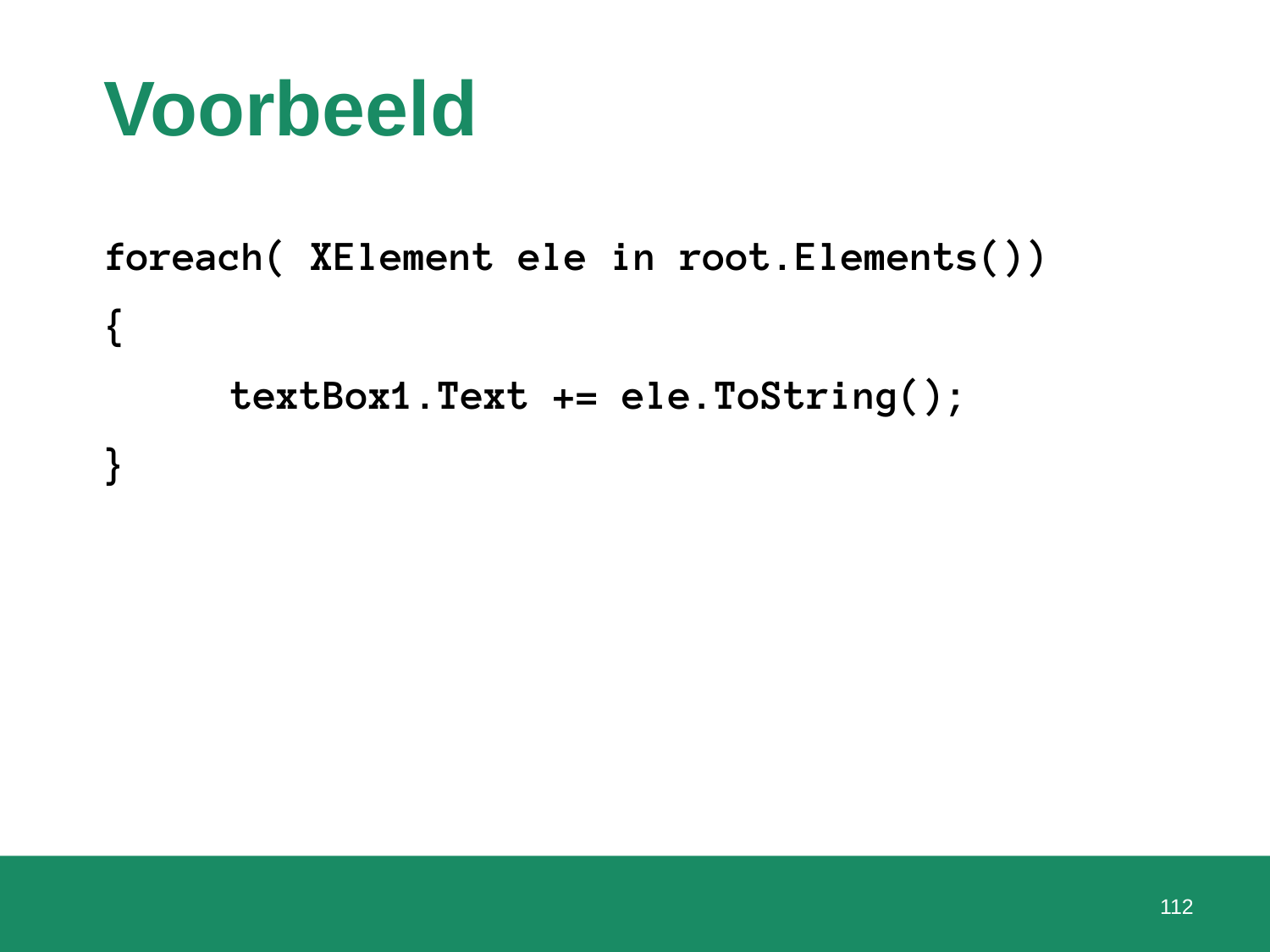

# Voorbeeld
foreach( XElement ele in root.Elements())
{
 	textBox1.Text += ele.ToString();
}
112